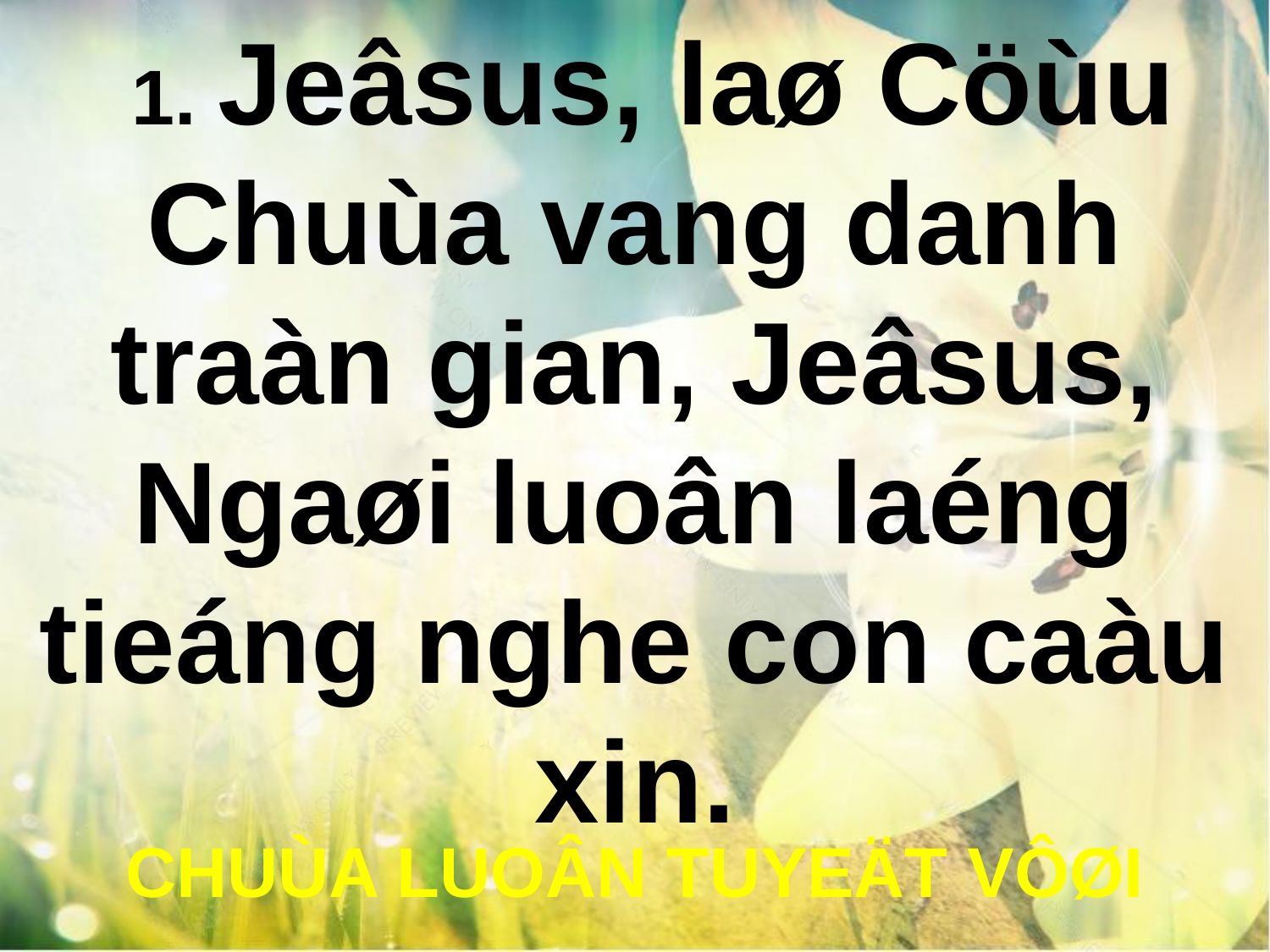

1. Jeâsus, laø Cöùu Chuùa vang danh traàn gian, Jeâsus, Ngaøi luoân laéng tieáng nghe con caàu xin.
CHUÙA LUOÂN TUYEÄT VÔØI